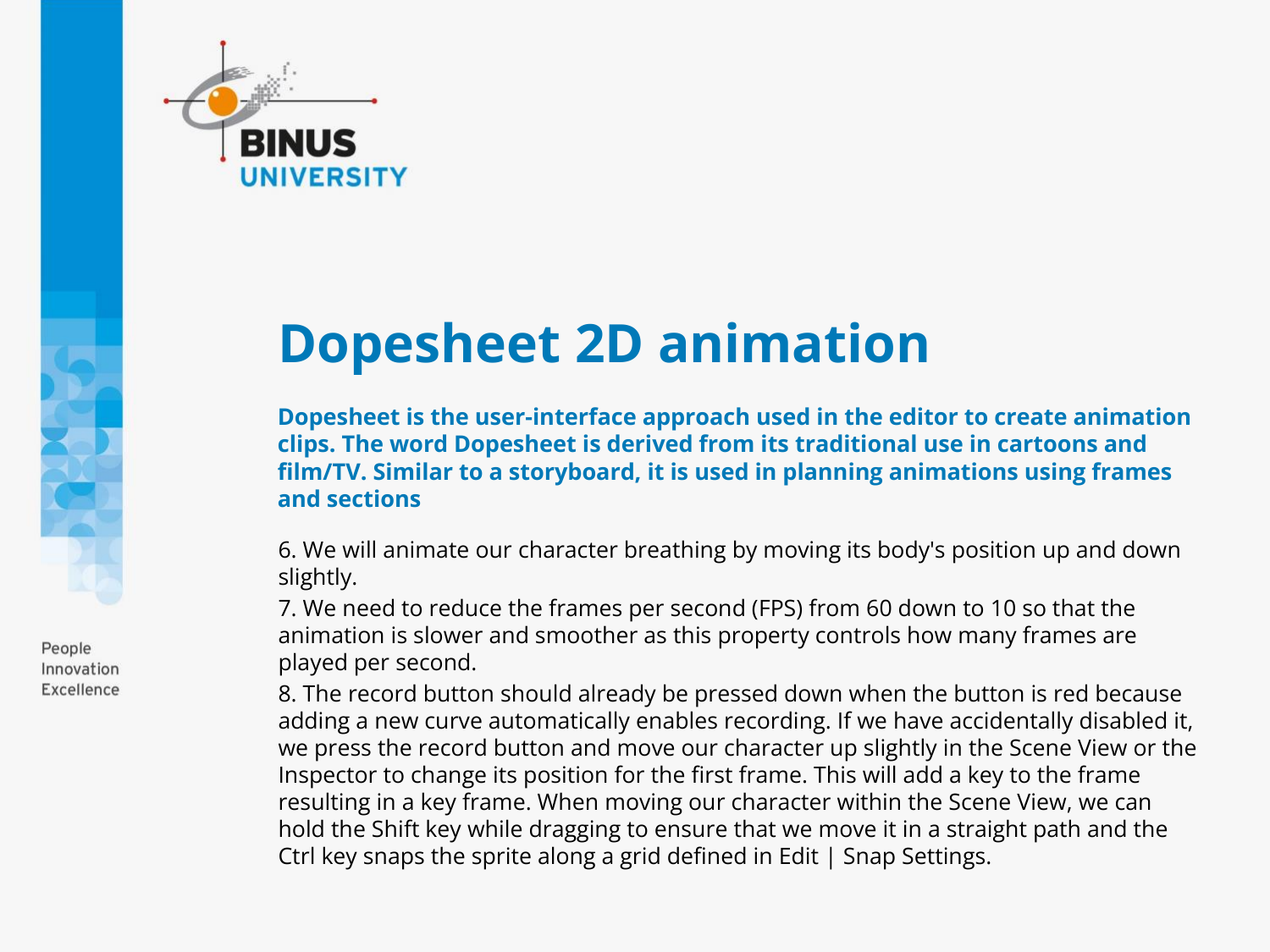

# Dopesheet 2D animation
Dopesheet is the user-interface approach used in the editor to create animation clips. The word Dopesheet is derived from its traditional use in cartoons and film/TV. Similar to a storyboard, it is used in planning animations using frames and sections
6. We will animate our character breathing by moving its body's position up and down slightly.
7. We need to reduce the frames per second (FPS) from 60 down to 10 so that the animation is slower and smoother as this property controls how many frames are played per second.
8. The record button should already be pressed down when the button is red because adding a new curve automatically enables recording. If we have accidentally disabled it, we press the record button and move our character up slightly in the Scene View or the Inspector to change its position for the first frame. This will add a key to the frame resulting in a key frame. When moving our character within the Scene View, we can hold the Shift key while dragging to ensure that we move it in a straight path and the Ctrl key snaps the sprite along a grid defined in Edit | Snap Settings.